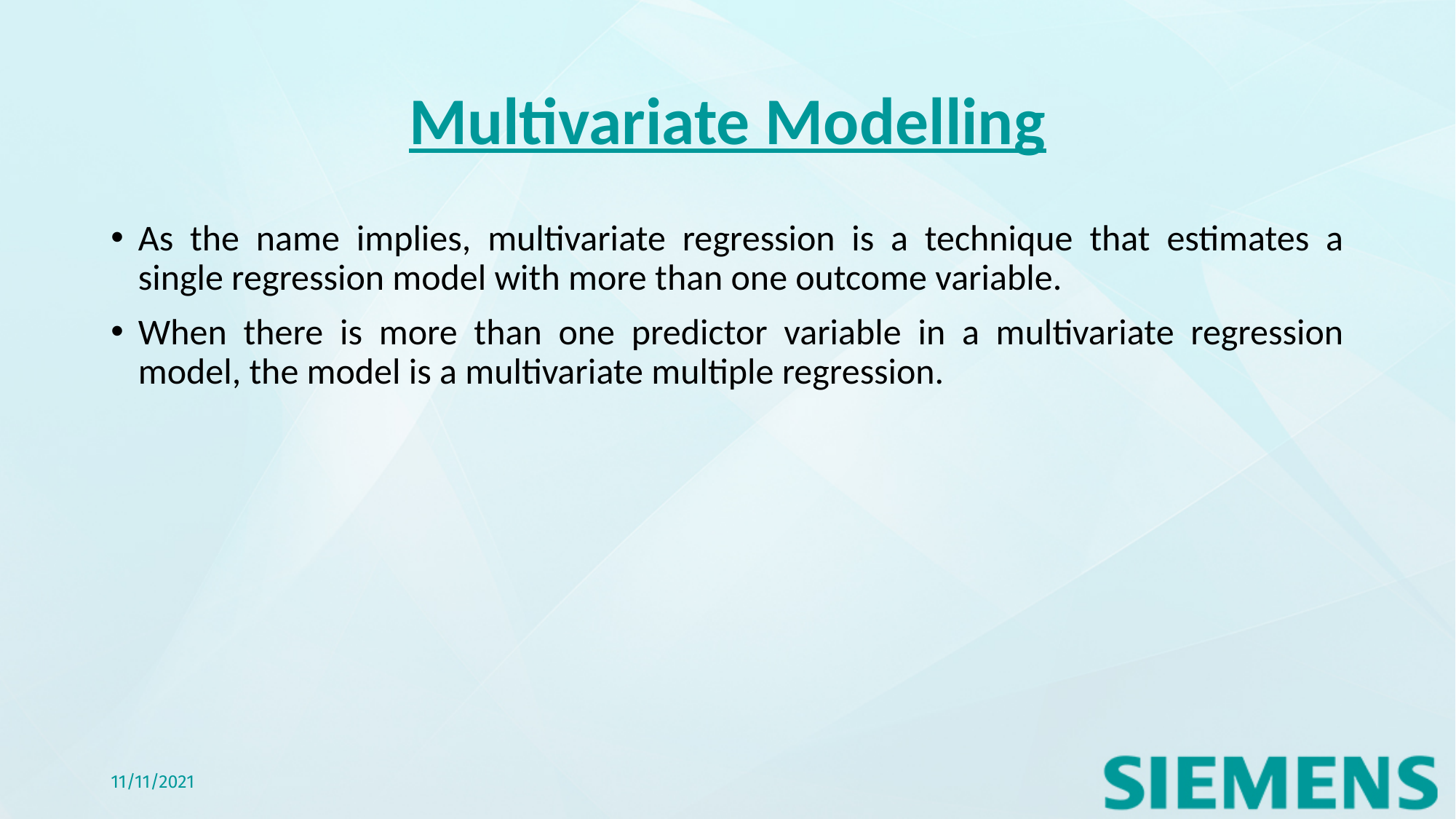

# Multivariate Modelling
As the name implies, multivariate regression is a technique that estimates a single regression model with more than one outcome variable.
When there is more than one predictor variable in a multivariate regression model, the model is a multivariate multiple regression.
11/11/2021